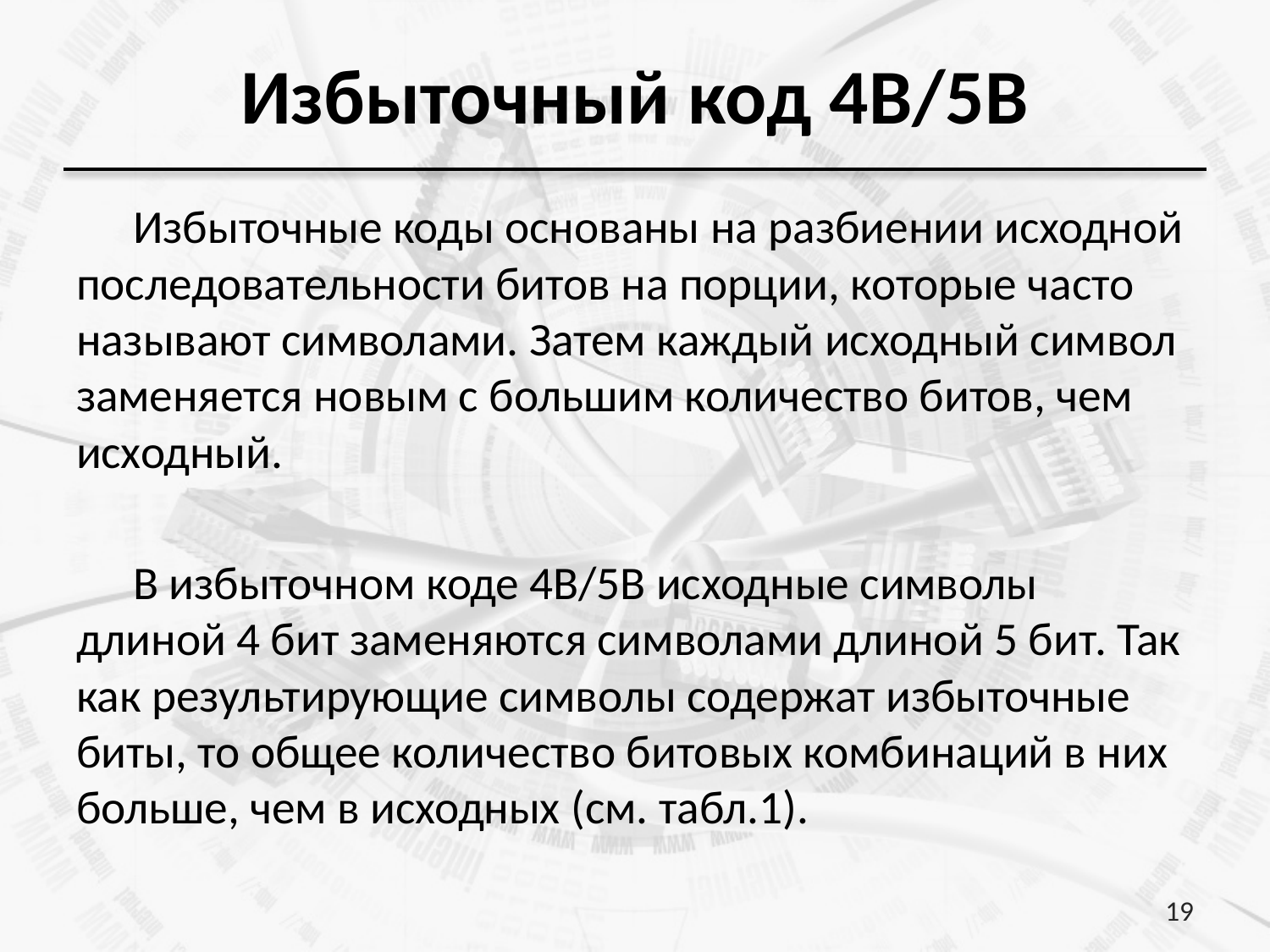

# Избыточный код 4В/5В
Избыточные коды основаны на разбиении исходной последовательности битов на порции, которые часто называют символами. Затем каждый исходный символ заменяется новым с большим количество битов, чем исходный.

В избыточном коде 4В/5В исходные символы длиной 4 бит заменяются символами длиной 5 бит. Так как результирующие символы содержат избыточные биты, то общее количество битовых комбинаций в них больше, чем в исходных (cм. табл.1).
19